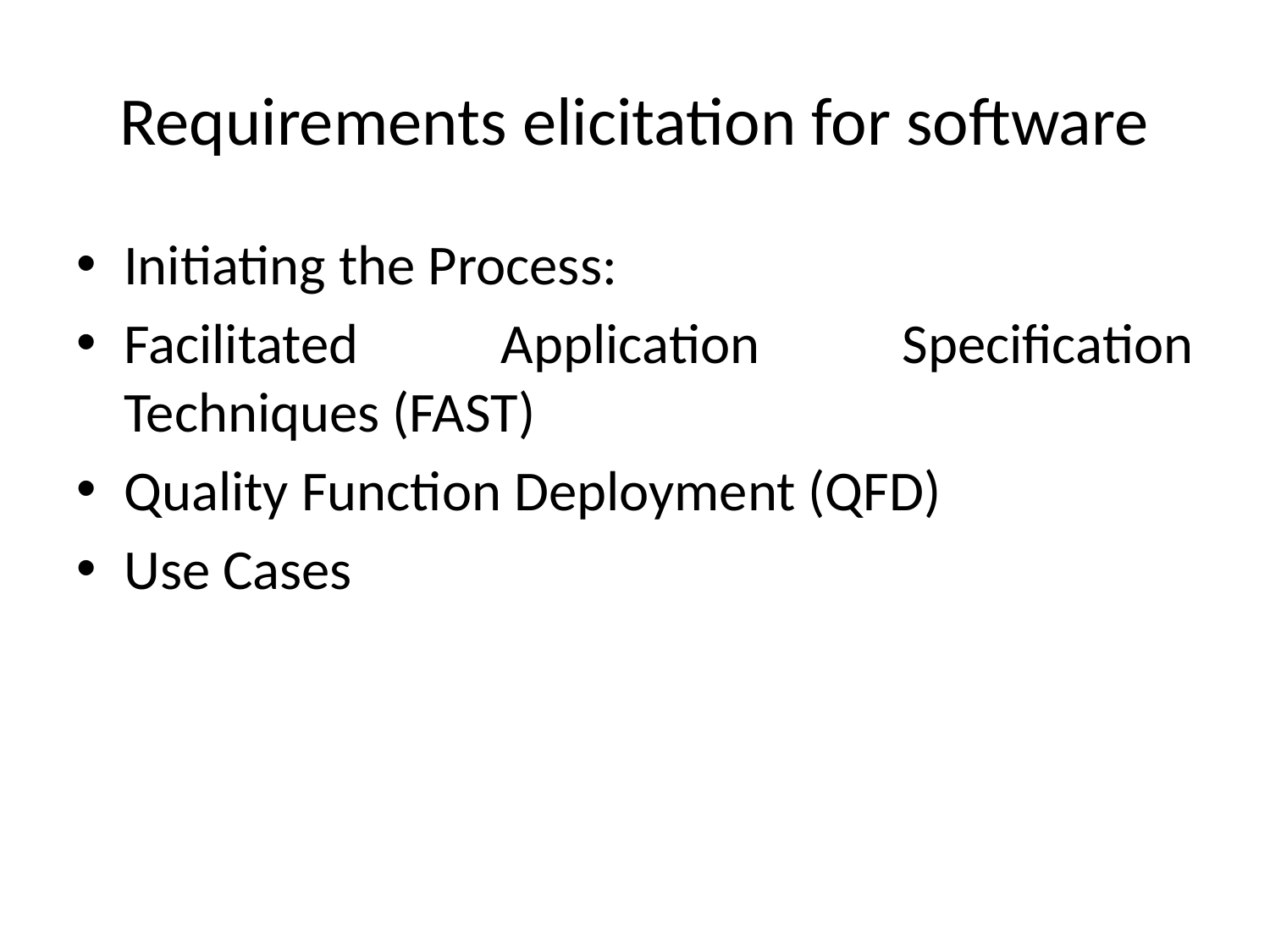

# Requirements elicitation for software
Initiating the Process:
Facilitated Application Specification Techniques (FAST)
Quality Function Deployment (QFD)
Use Cases